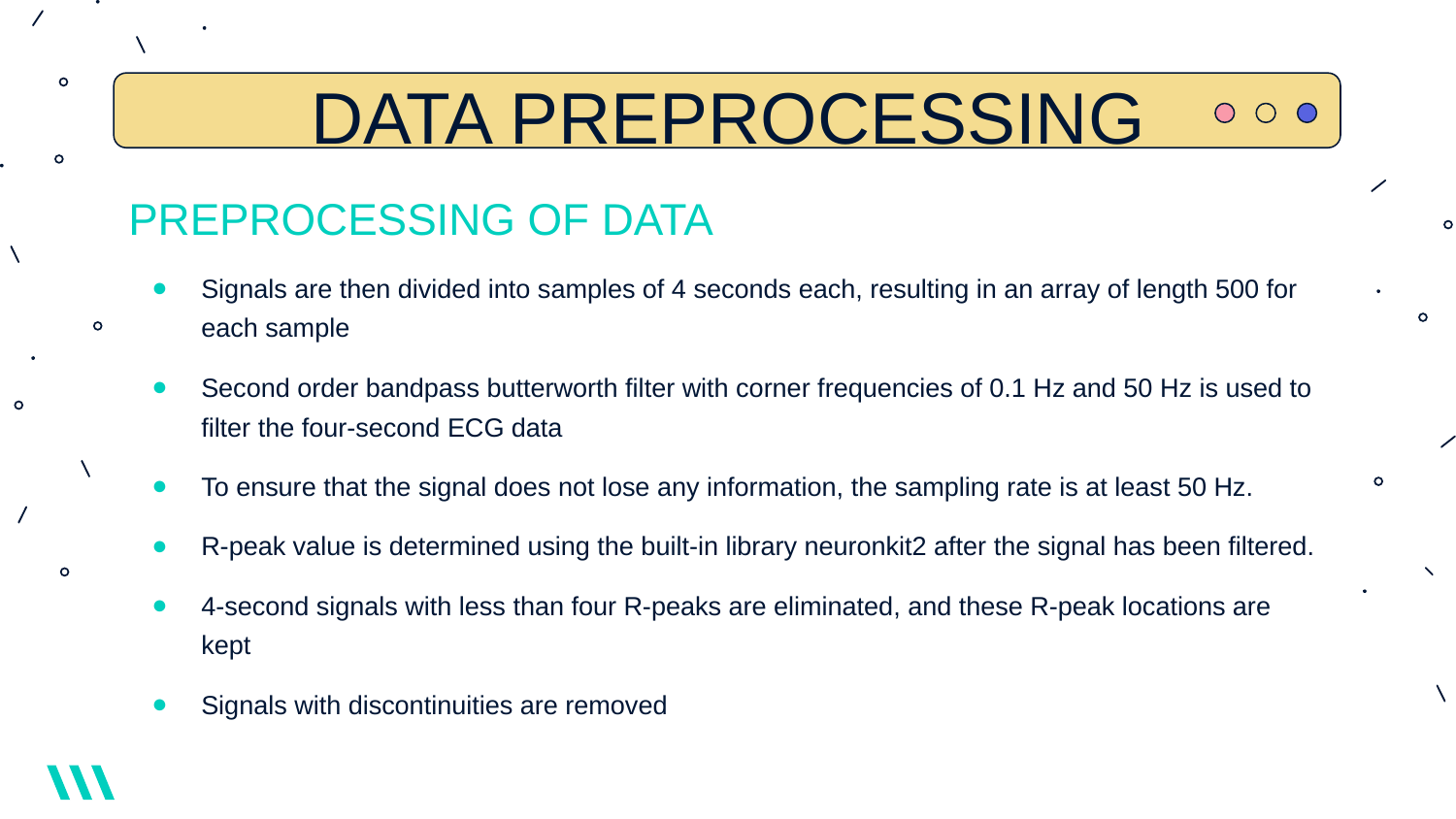

# DATA PREPROCESSING

PREPROCESSING OF DATA
Signals are then divided into samples of 4 seconds each, resulting in an array of length 500 for each sample
Second order bandpass butterworth filter with corner frequencies of 0.1 Hz and 50 Hz is used to filter the four-second ECG data
To ensure that the signal does not lose any information, the sampling rate is at least 50 Hz.
R-peak value is determined using the built-in library neuronkit2 after the signal has been filtered.
4-second signals with less than four R-peaks are eliminated, and these R-peak locations are kept
Signals with discontinuities are removed